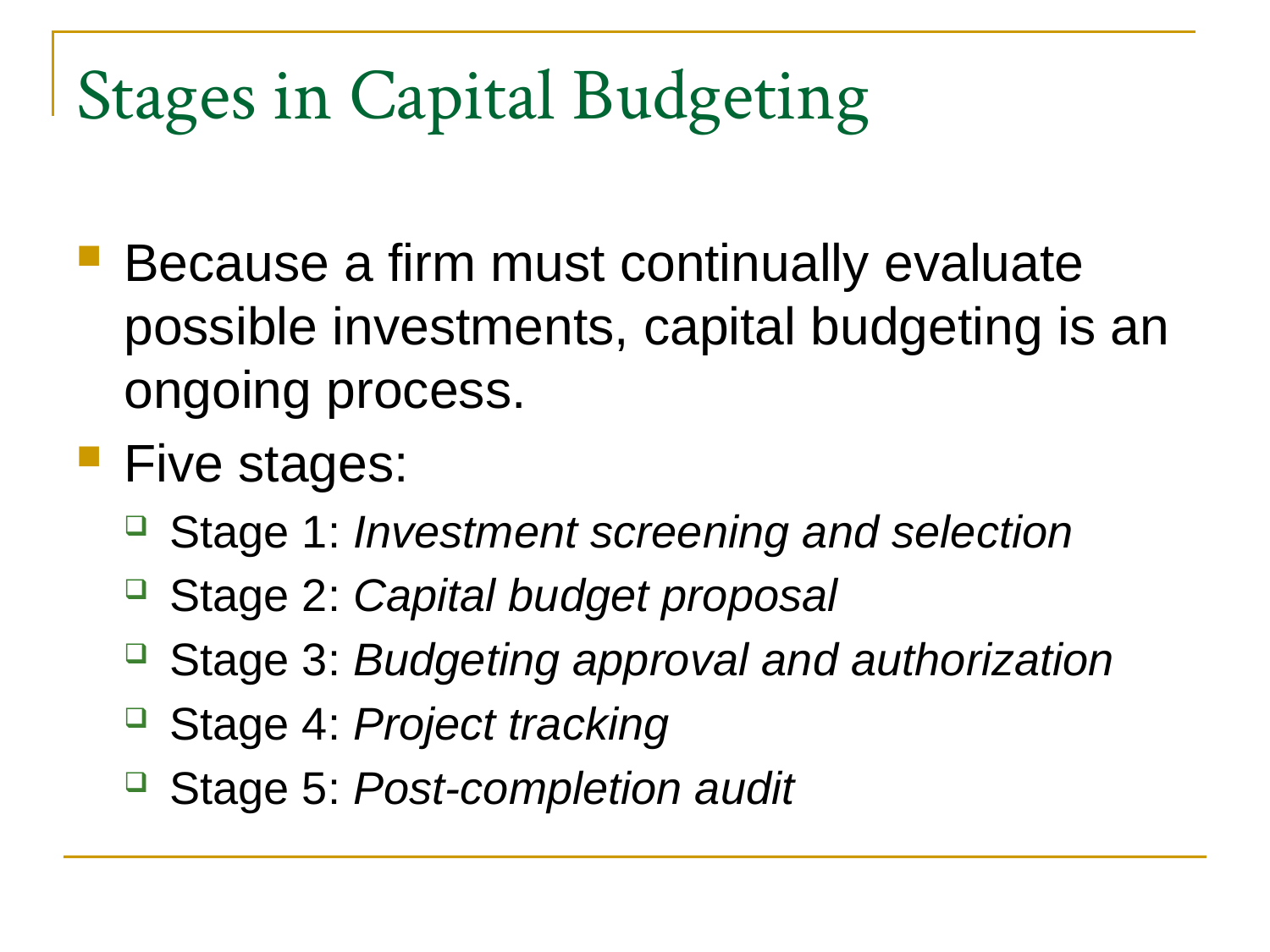

# Stages in Capital Budgeting
Because a firm must continually evaluate possible investments, capital budgeting is an ongoing process.
Five stages:
Stage 1: Investment screening and selection
Stage 2: Capital budget proposal
Stage 3: Budgeting approval and authorization
Stage 4: Project tracking
Stage 5: Post-completion audit